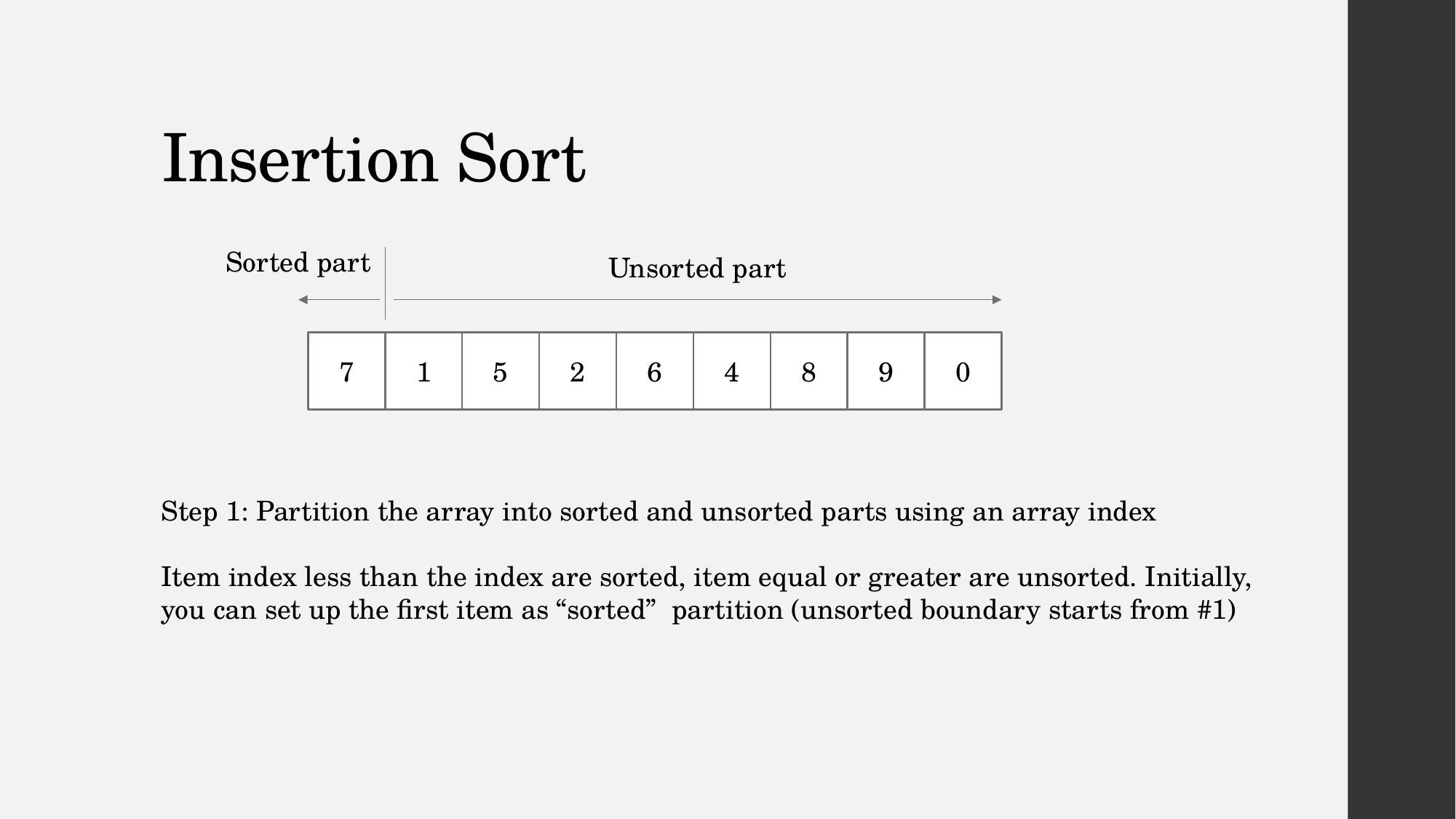

# Insertion Sort
Sorted part
Unsorted part
8
9
0
4
7
1
5
2
6
Step 1: Partition the array into sorted and unsorted parts using an array index

Item index less than the index are sorted, item equal or greater are unsorted. Initially, you can set up the first item as “sorted”  partition (unsorted boundary starts from #1)